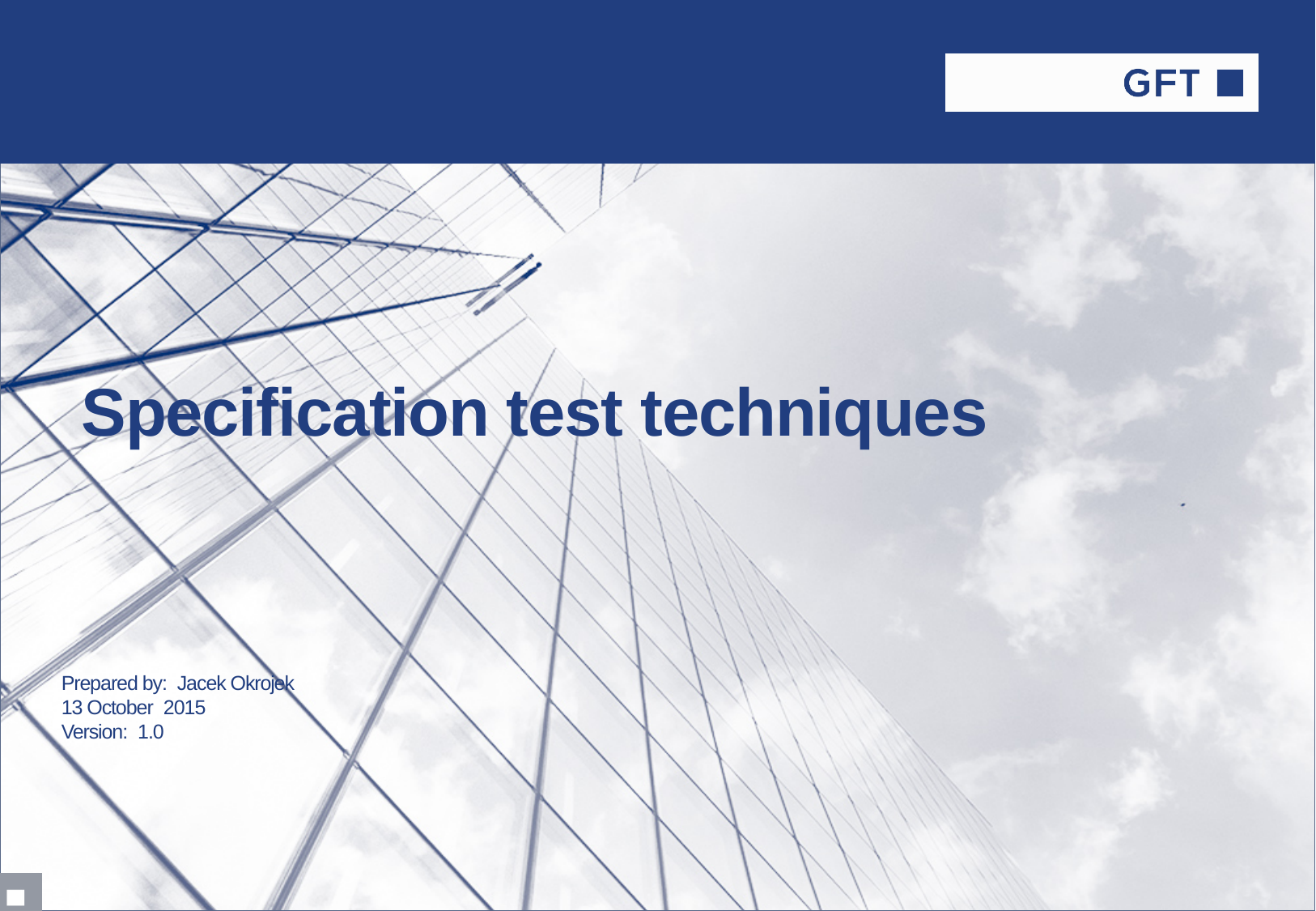

# Specification test techniques
Prepared by:  Jacek Okrojek
13 October  2015
Version:  1.0